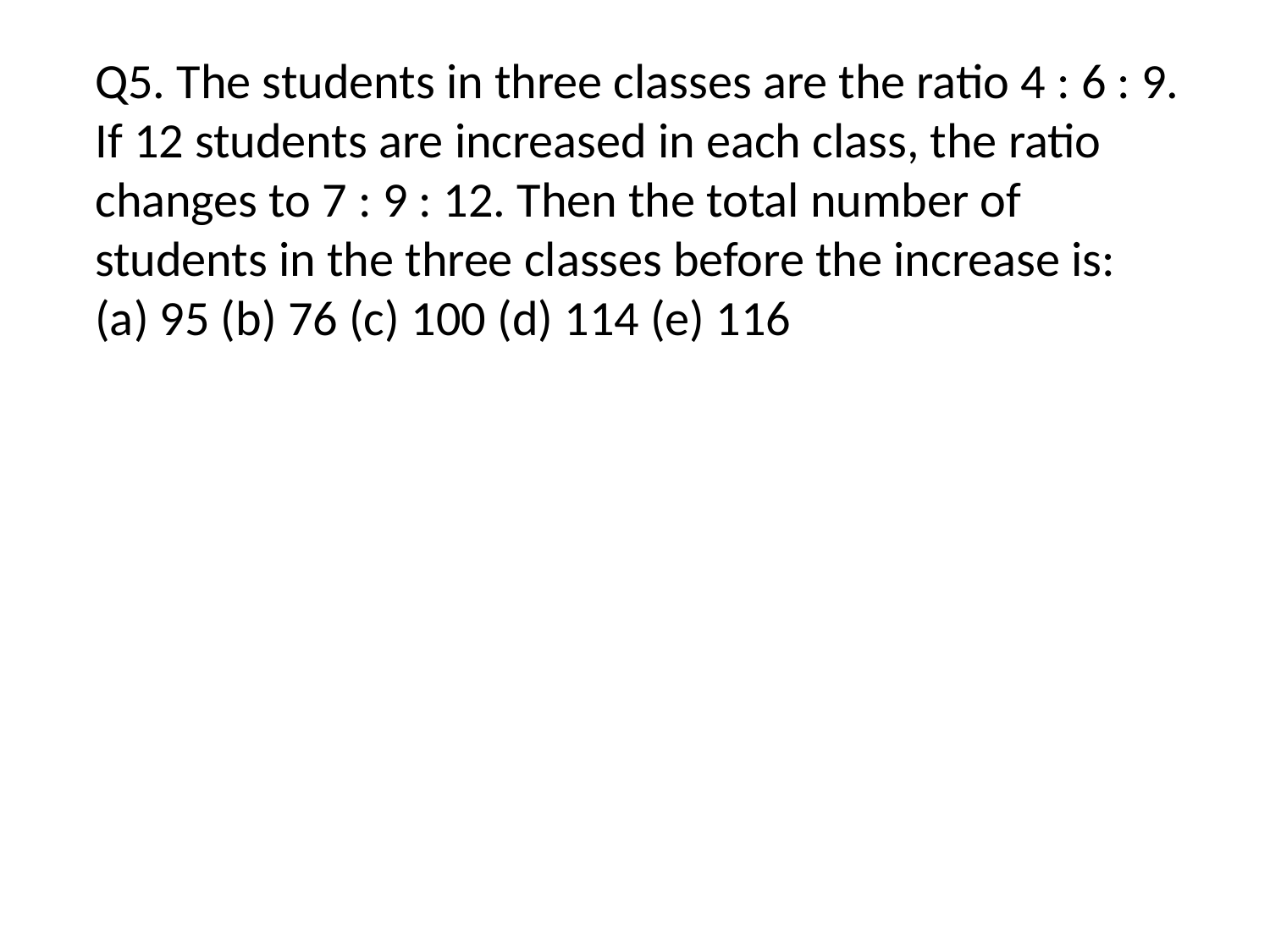

Q5. The students in three classes are the ratio 4 : 6 : 9. If 12 students are increased in each class, the ratio changes to 7 : 9 : 12. Then the total number of students in the three classes before the increase is:
(a) 95 (b) 76 (c) 100 (d) 114 (e) 116